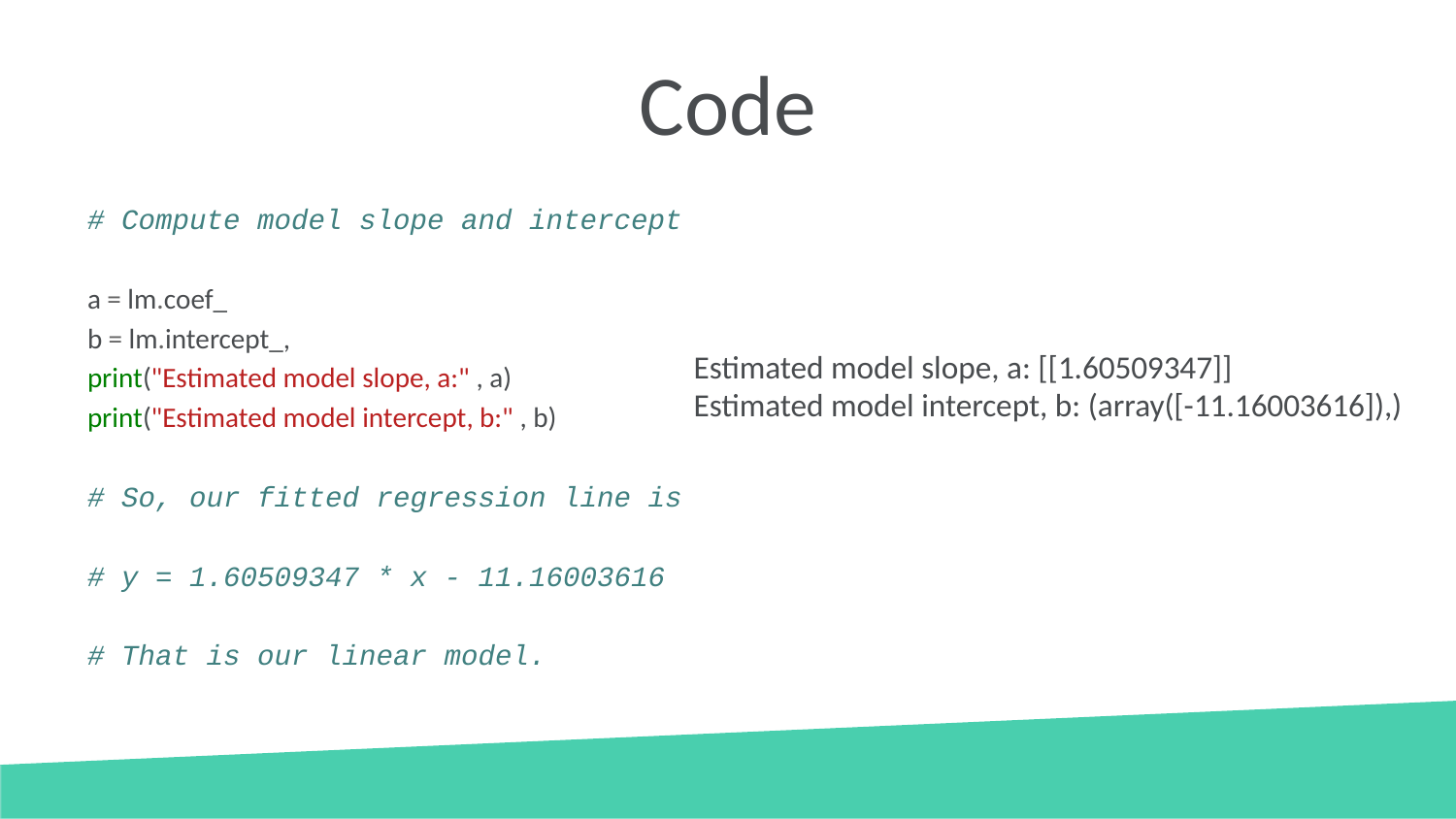

# Code

# Compute model slope and intercept

a = lm.coef_
b = lm.intercept_,
print("Estimated model slope, a:" , a)
print("Estimated model intercept, b:" , b)

# So, our fitted regression line is

# y = 1.60509347 * x - 11.16003616

# That is our linear model.
Estimated model slope, a: [[1.60509347]]
Estimated model intercept, b: (array([-11.16003616]),)